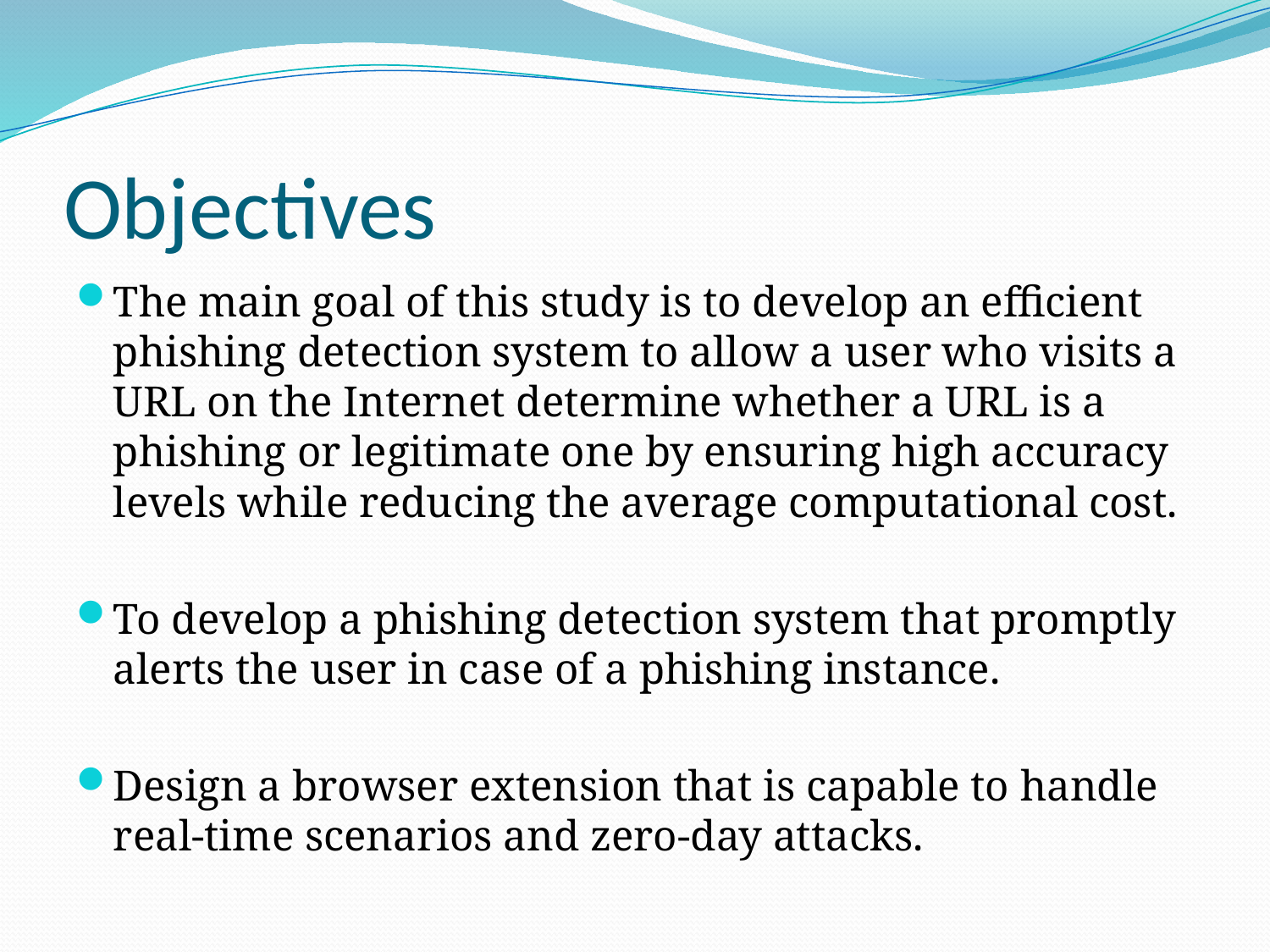

# Objectives
The main goal of this study is to develop an efficient phishing detection system to allow a user who visits a URL on the Internet determine whether a URL is a phishing or legitimate one by ensuring high accuracy levels while reducing the average computational cost.

To develop a phishing detection system that promptly alerts the user in case of a phishing instance.

Design a browser extension that is capable to handle real-time scenarios and zero-day attacks.